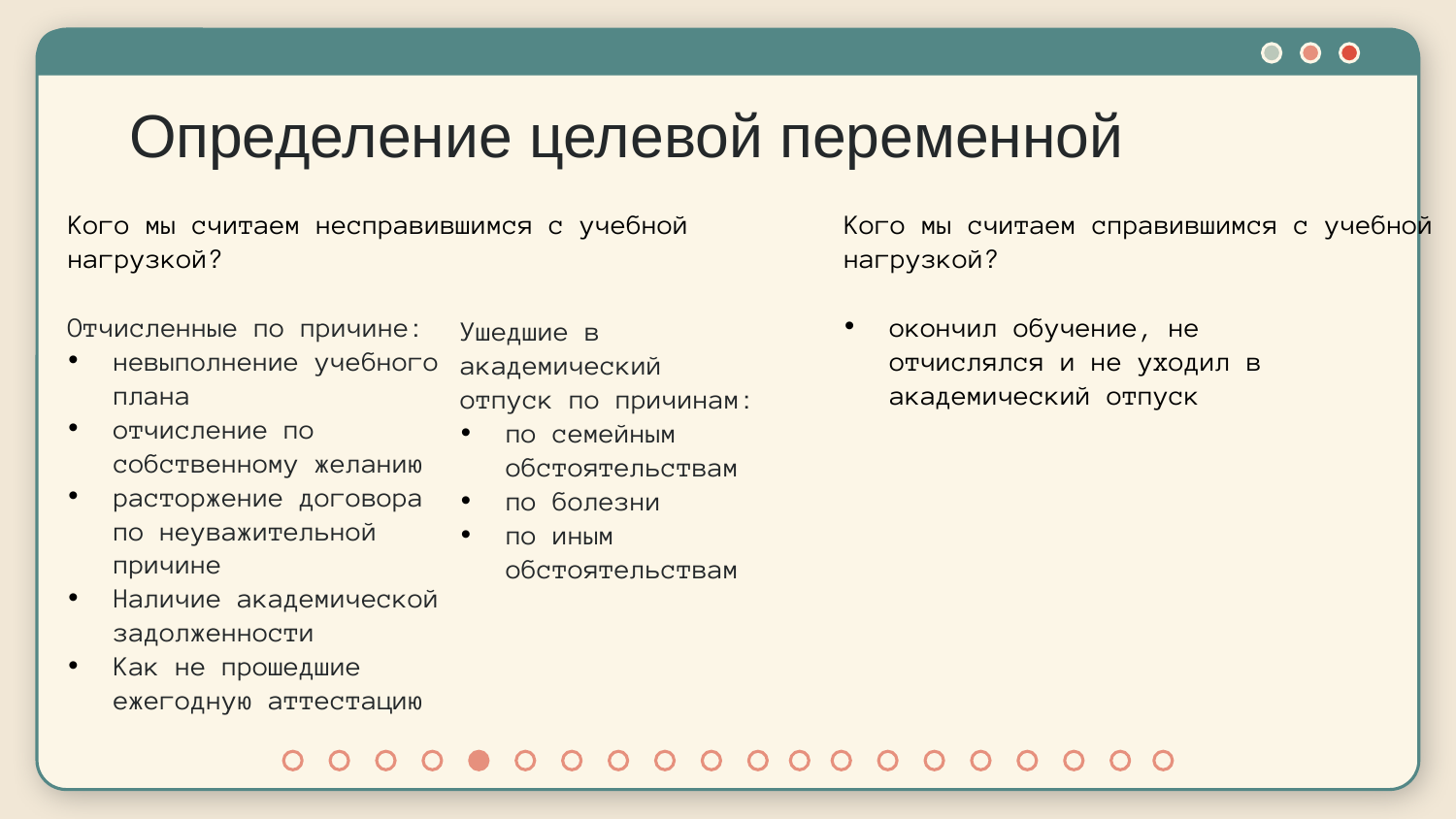

# Определение целевой переменной
Кого мы считаем несправившимся с учебной нагрузкой?
Кого мы считаем справившимся с учебной нагрузкой?

Отчисленные по причине:
невыполнение учебного плана
отчисление по собственному желанию
расторжение договора по неуважительной причине
Наличие академической задолженности
Как не прошедшие ежегодную аттестацию

окончил обучение, не отчислялся и не уходил в академический отпуск
Ушедшие в академический отпуск по причинам:
по семейным обстоятельствам
по болезни
по иным обстоятельствам